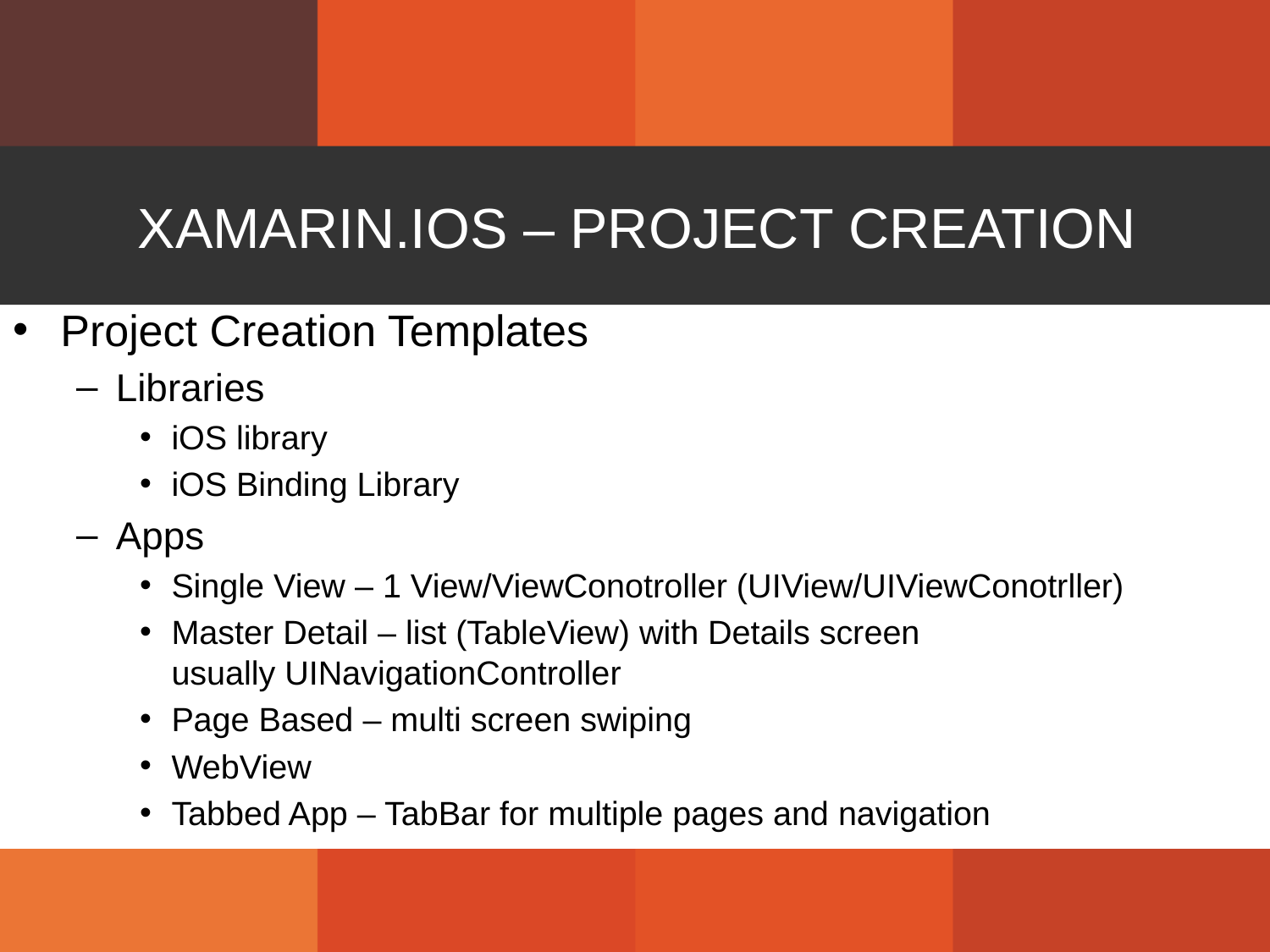

# Xamarin.iOS – Project Creation
Project Creation Templates
Libraries
iOS library
iOS Binding Library
Apps
Single View – 1 View/ViewConotroller (UIView/UIViewConotrller)
Master Detail – list (TableView) with Details screen
usually UINavigationController
Page Based – multi screen swiping
WebView
Tabbed App – TabBar for multiple pages and navigation